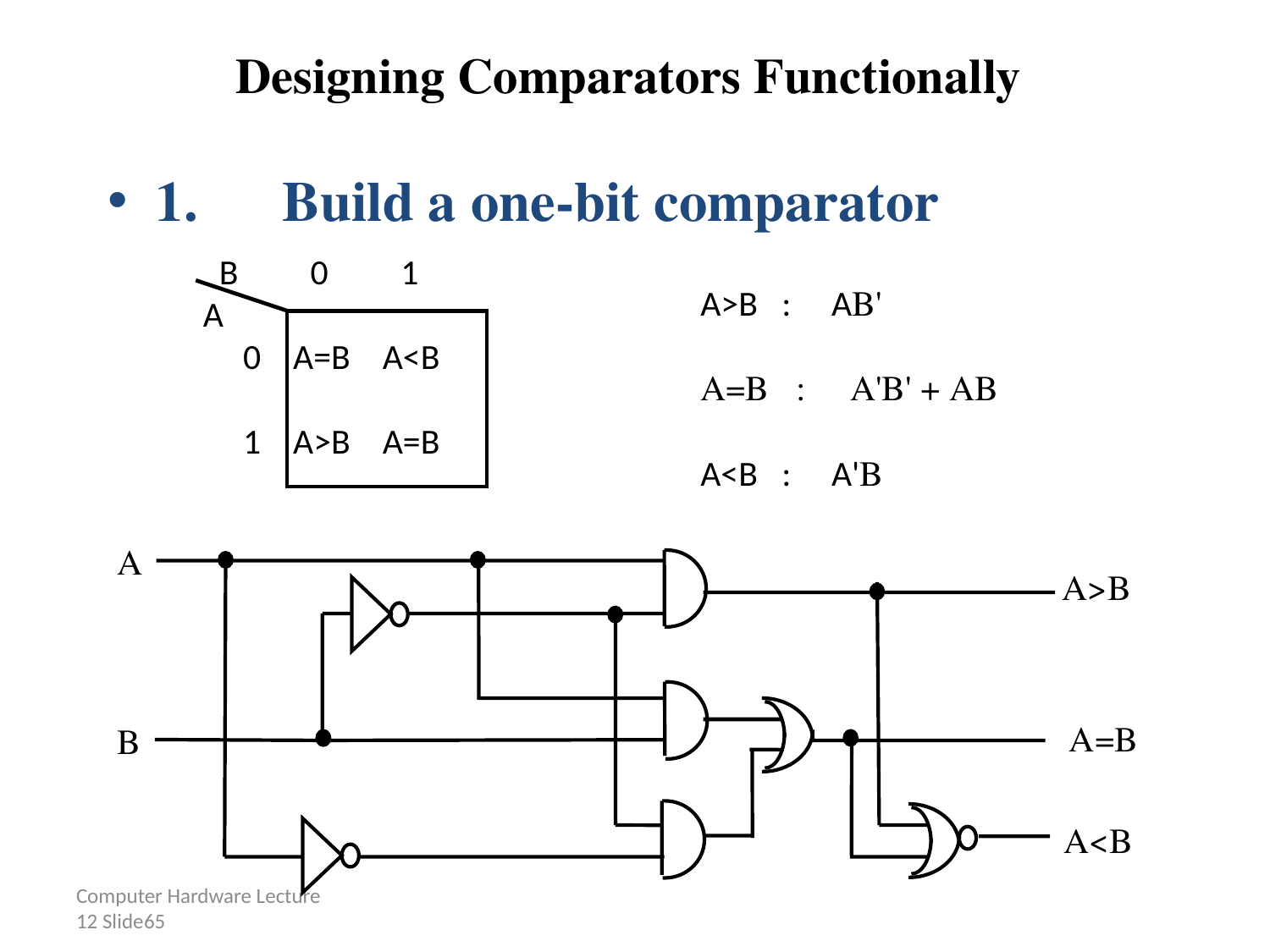

# Designing Comparators Functionally
1.	Build a one-bit comparator
  B         0         1
A
     0    A=B    A<B

     1    A>B    A=B

A>B   :     AB'

A=B   :     A'B' + AB

A<B   :     A'B
A
B

A>B

A=B

A<B

Computer Hardware Lecture 12 Slide65